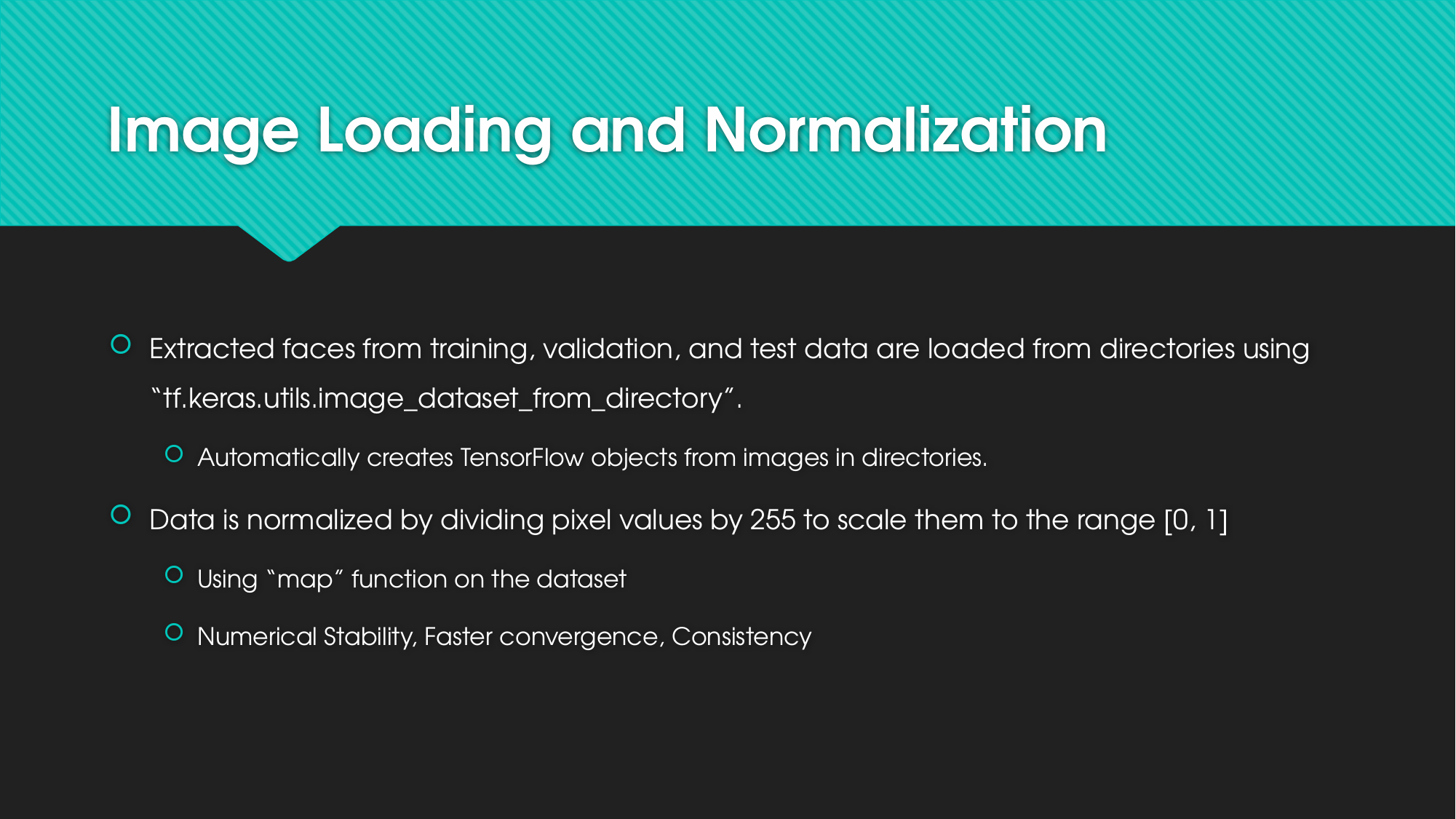

# Image Loading and Normalization
Extracted faces from training, validation, and test data are loaded from directories using “tf.keras.utils.image_dataset_from_directory”.
Automatically creates TensorFlow objects from images in directories.
Data is normalized by dividing pixel values by 255 to scale them to the range [0, 1]
Using “map” function on the dataset
Numerical Stability, Faster convergence, Consistency